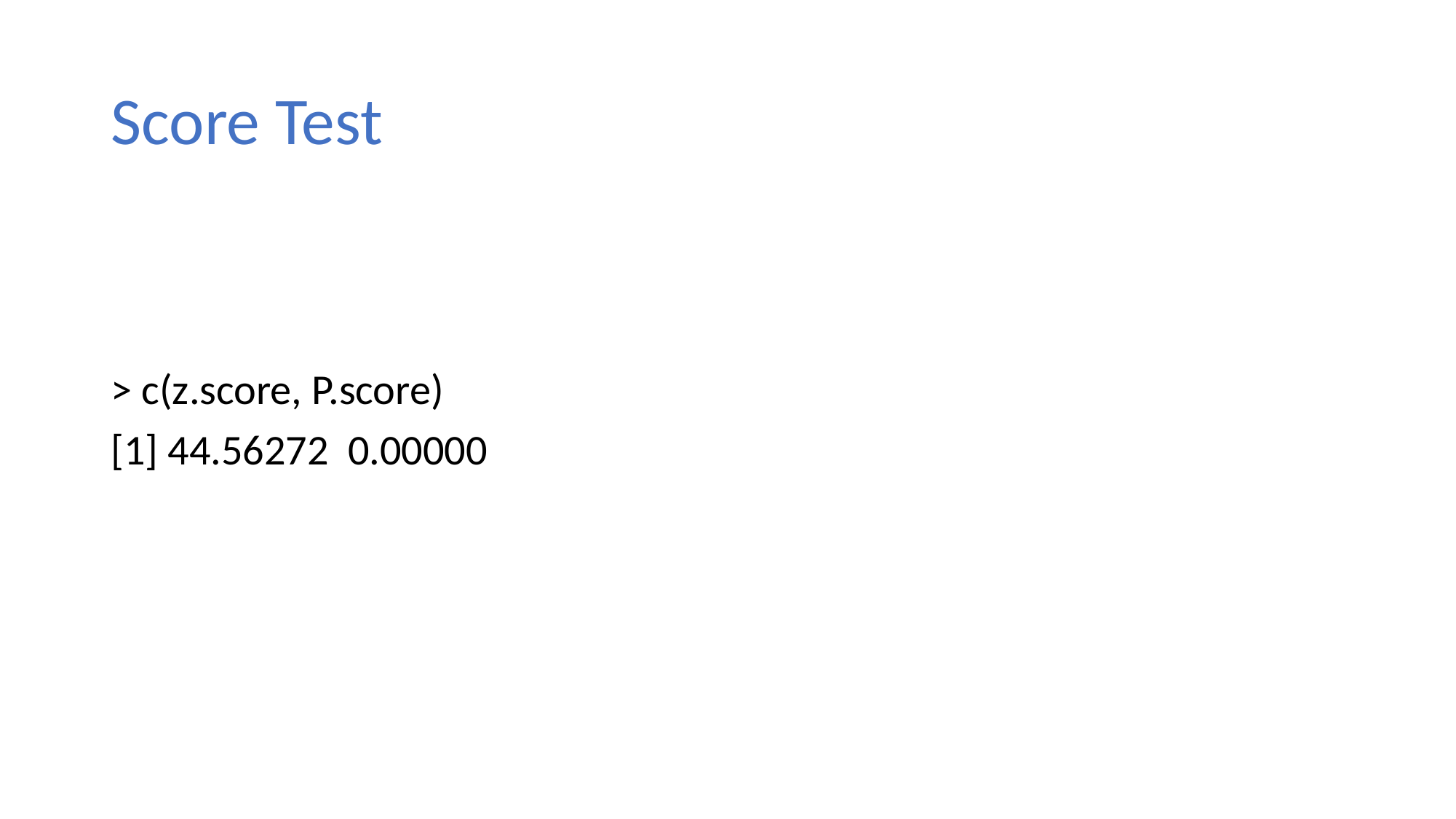

# Score Test

> c(z.score, P.score)
[1] 44.56272  0.00000